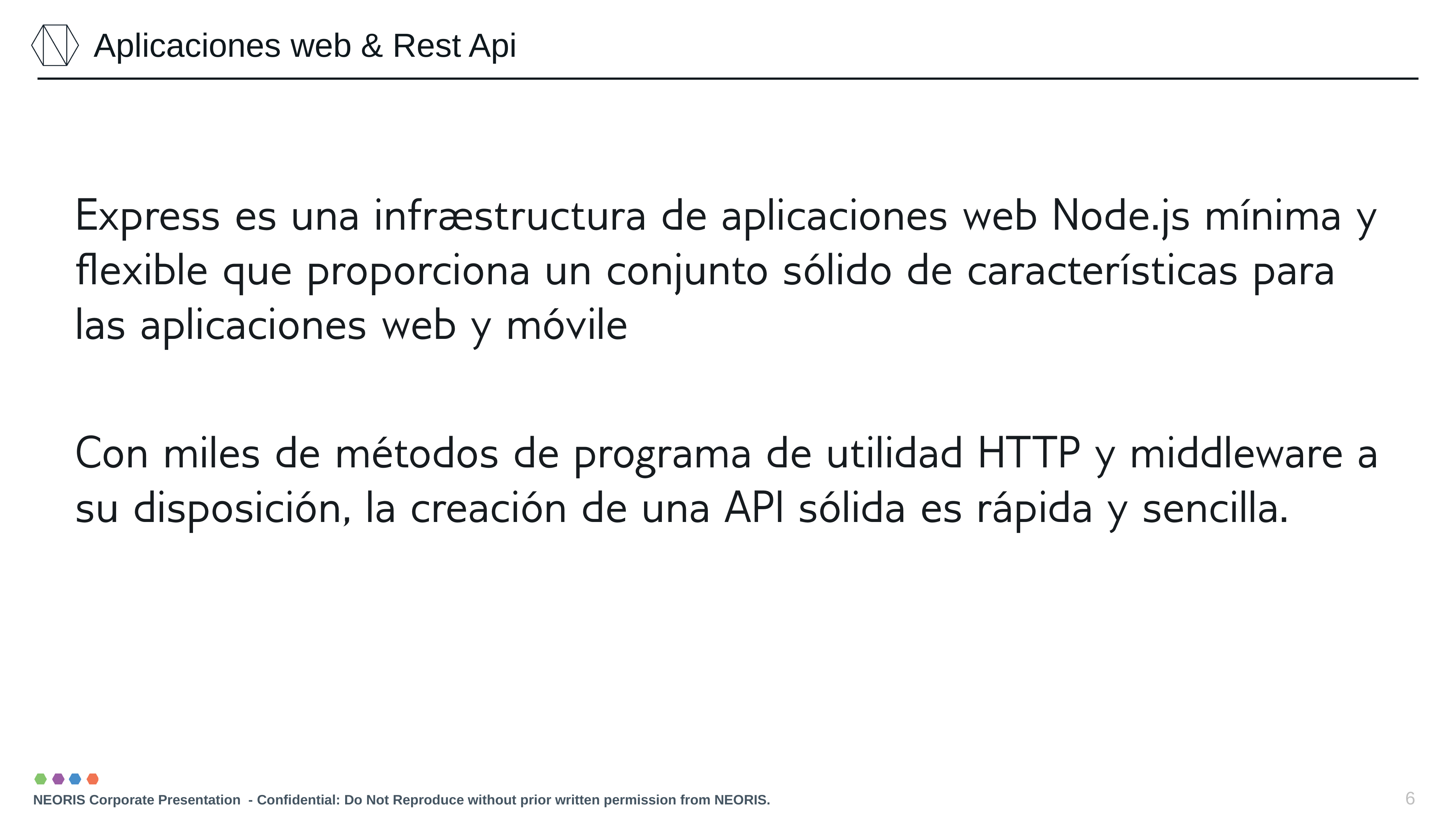

Aplicaciones web & Rest Api

Express es una infraestructura de aplicaciones web Node.js mínima y flexible que proporciona un conjunto sólido de características para las aplicaciones web y móvile
Con miles de métodos de programa de utilidad HTTP y middleware a su disposición, la creación de una API sólida es rápida y sencilla.